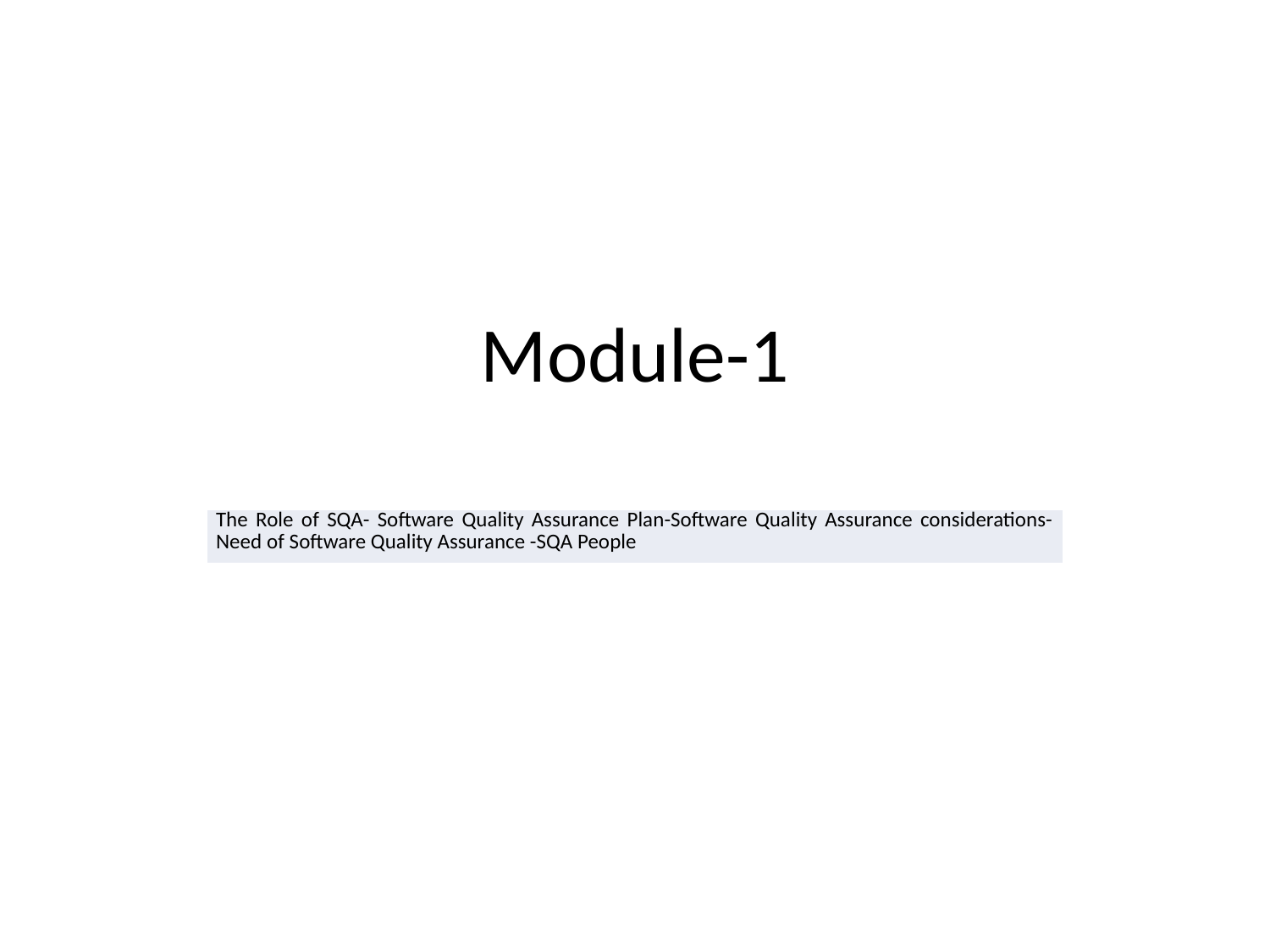

# Module-1

| The Role of SQA- Software Quality Assurance Plan-Software Quality Assurance considerations-Need of Software Quality Assurance -SQA People |
| --- |